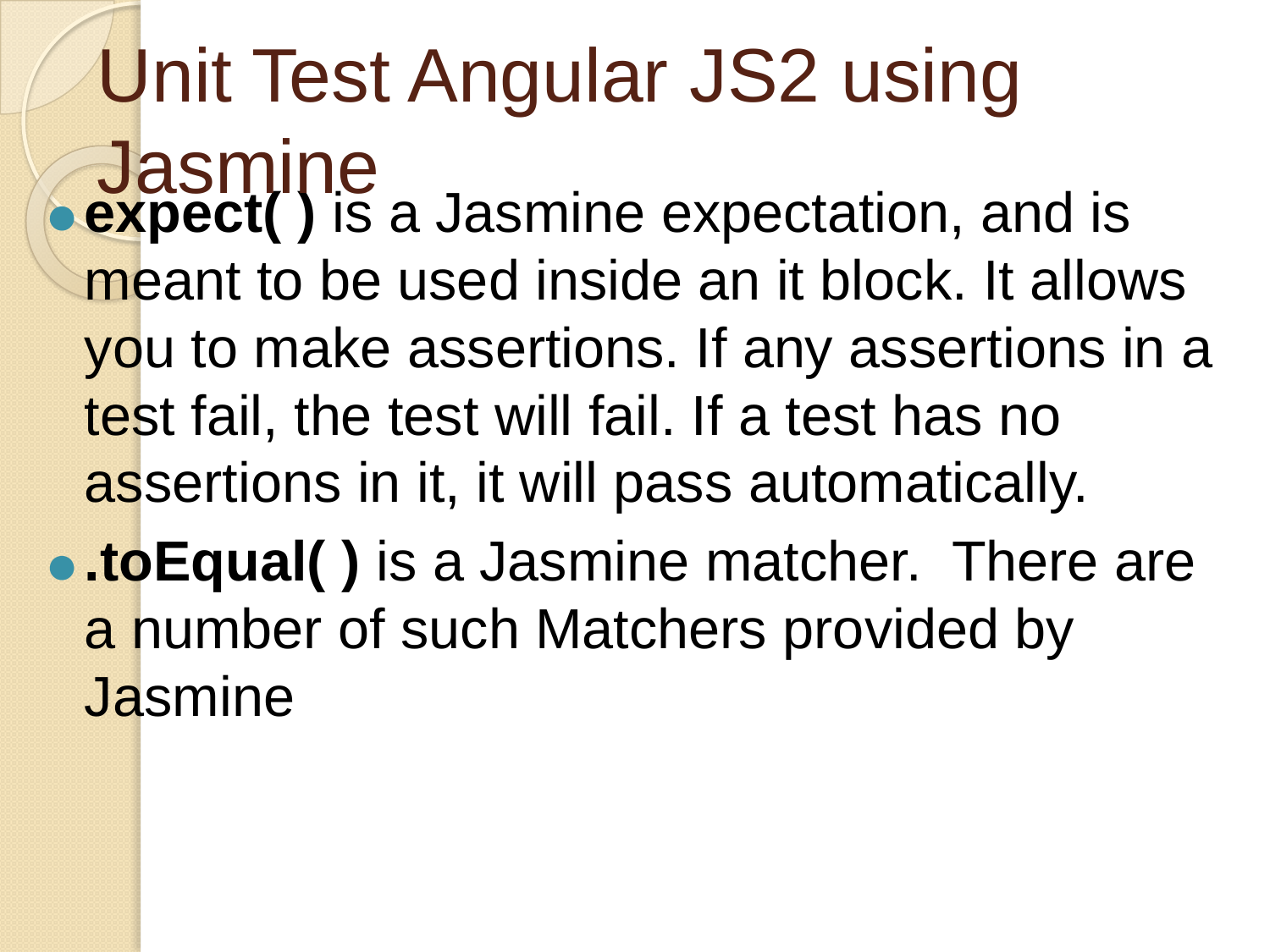

# Unit Test Angular JS2 using Jasmine
expect( ) is a Jasmine expectation, and is meant to be used inside an it block. It allows you to make assertions. If any assertions in a test fail, the test will fail. If a test has no assertions in it, it will pass automatically.
.toEqual( ) is a Jasmine matcher.  There are a number of such Matchers provided by Jasmine